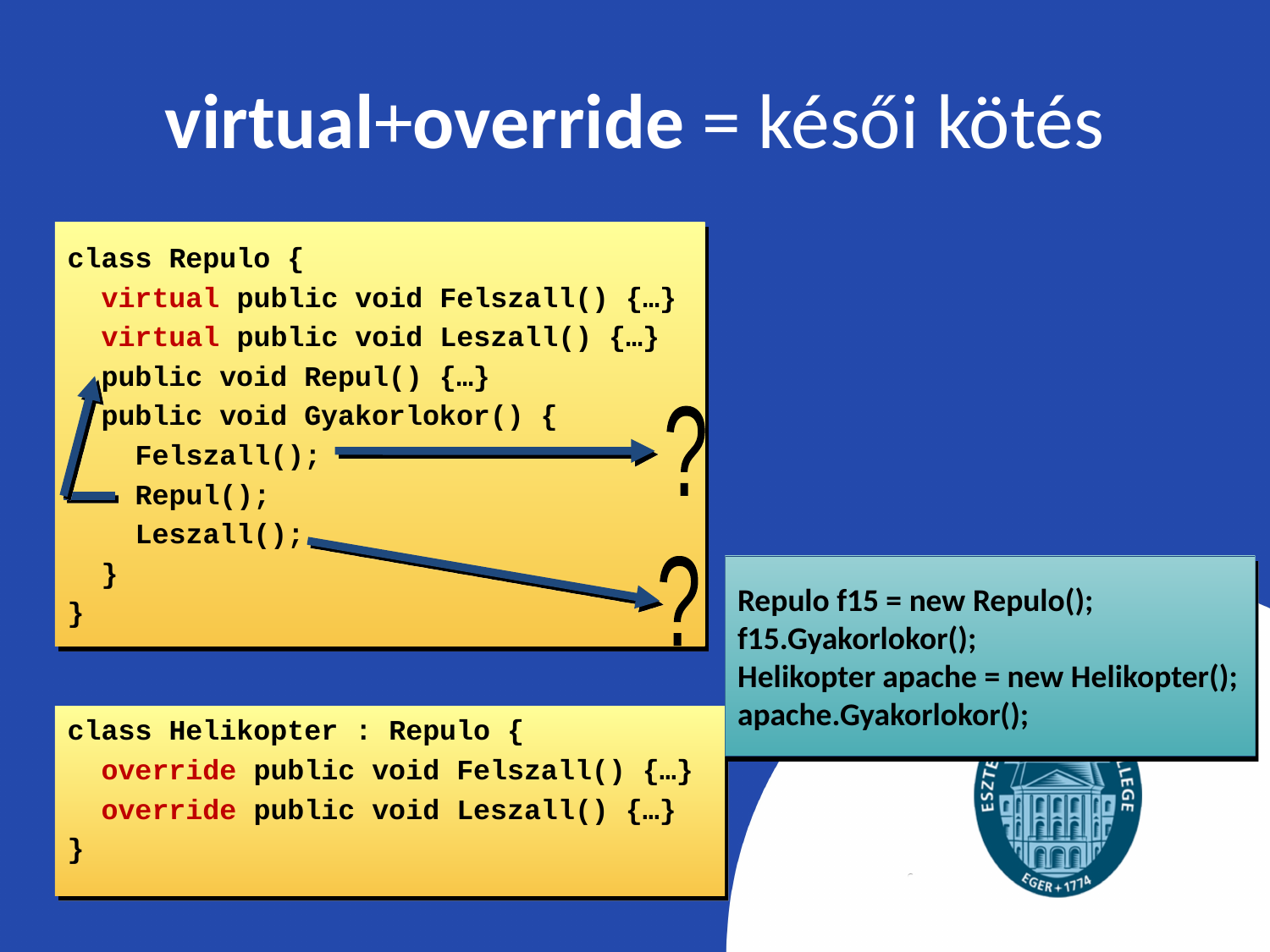

# virtual+override = késői kötés
class Repulo {
  virtual public void Felszall() {…}
  virtual public void Leszall() {…}
  public void Repul() {…}
  public void Gyakorlokor() {
    Felszall();
    Repul();
    Leszall();
  }
}

?

?
Repulo f15 = new Repulo();
f15.Gyakorlokor();
Helikopter apache = new Helikopter();
apache.Gyakorlokor();
class Helikopter : Repulo {
  override public void Felszall() {…}
  override public void Leszall() {…}
}